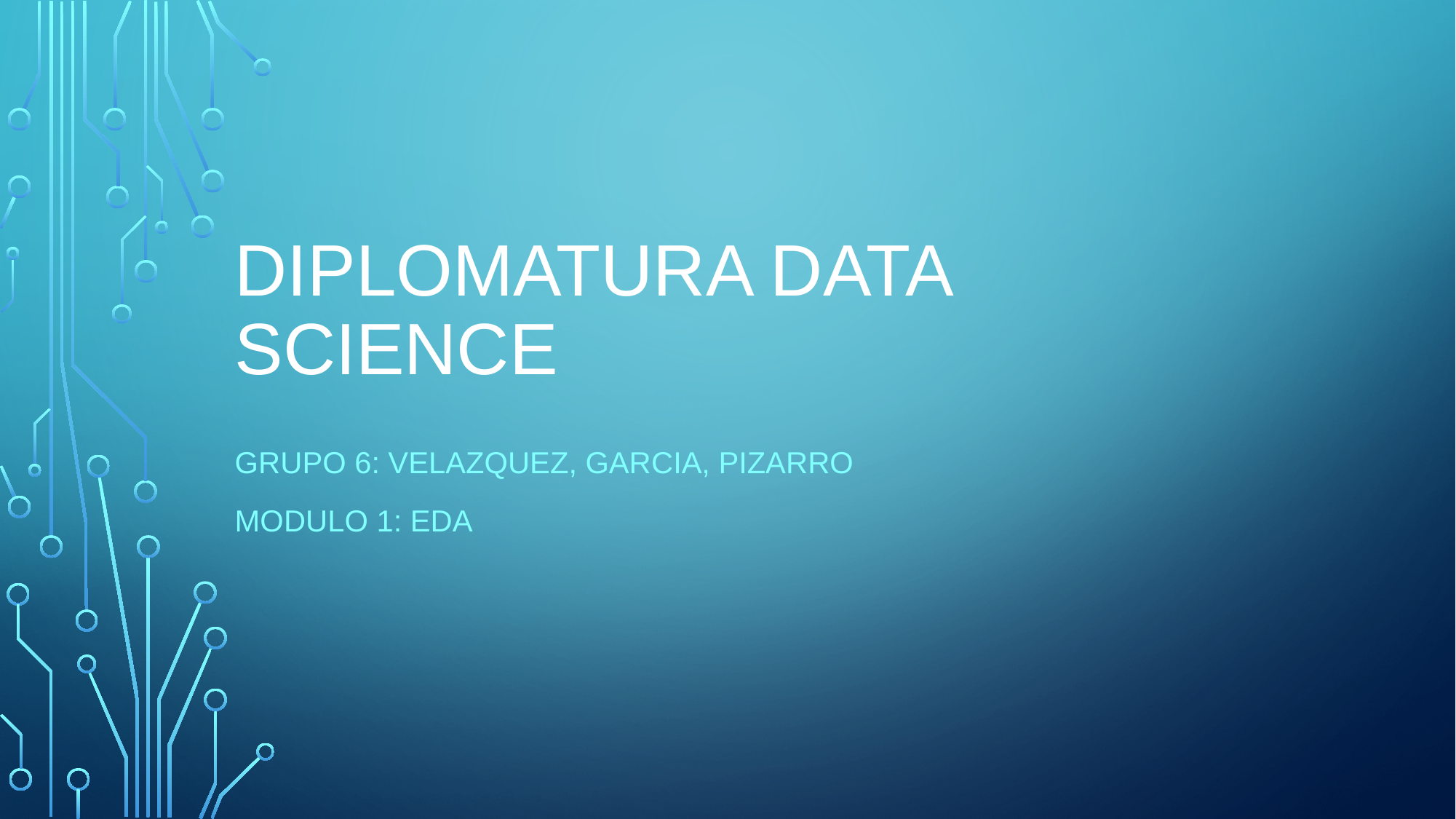

# Diplomatura data science
Grupo 6: velazquez, garcia, pizarro
Modulo 1: eda